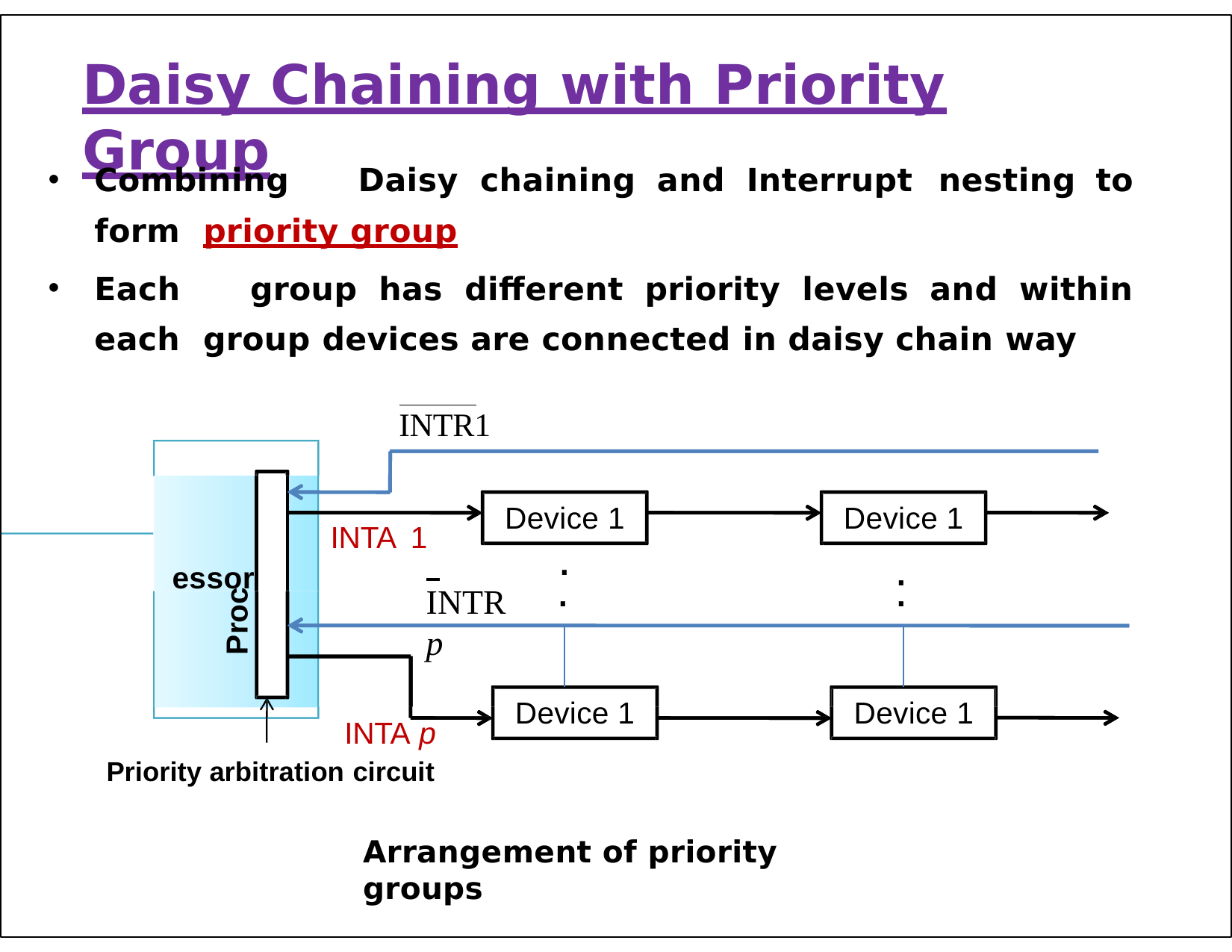

# Daisy Chaining with Priority Group
Combining	Daisy	chaining	and	Interrupt	nesting	to	form  priority group
Each	group	has	different	priority	levels	and	within	each  group devices are connected in daisy chain way

INTR1

essor

Device 1
Device 1

INTA 1
 		.

.
.
.
INTR p
Proc

Device 1
Device 1

INTA p
Priority arbitration circuit
Arrangement of priority groups